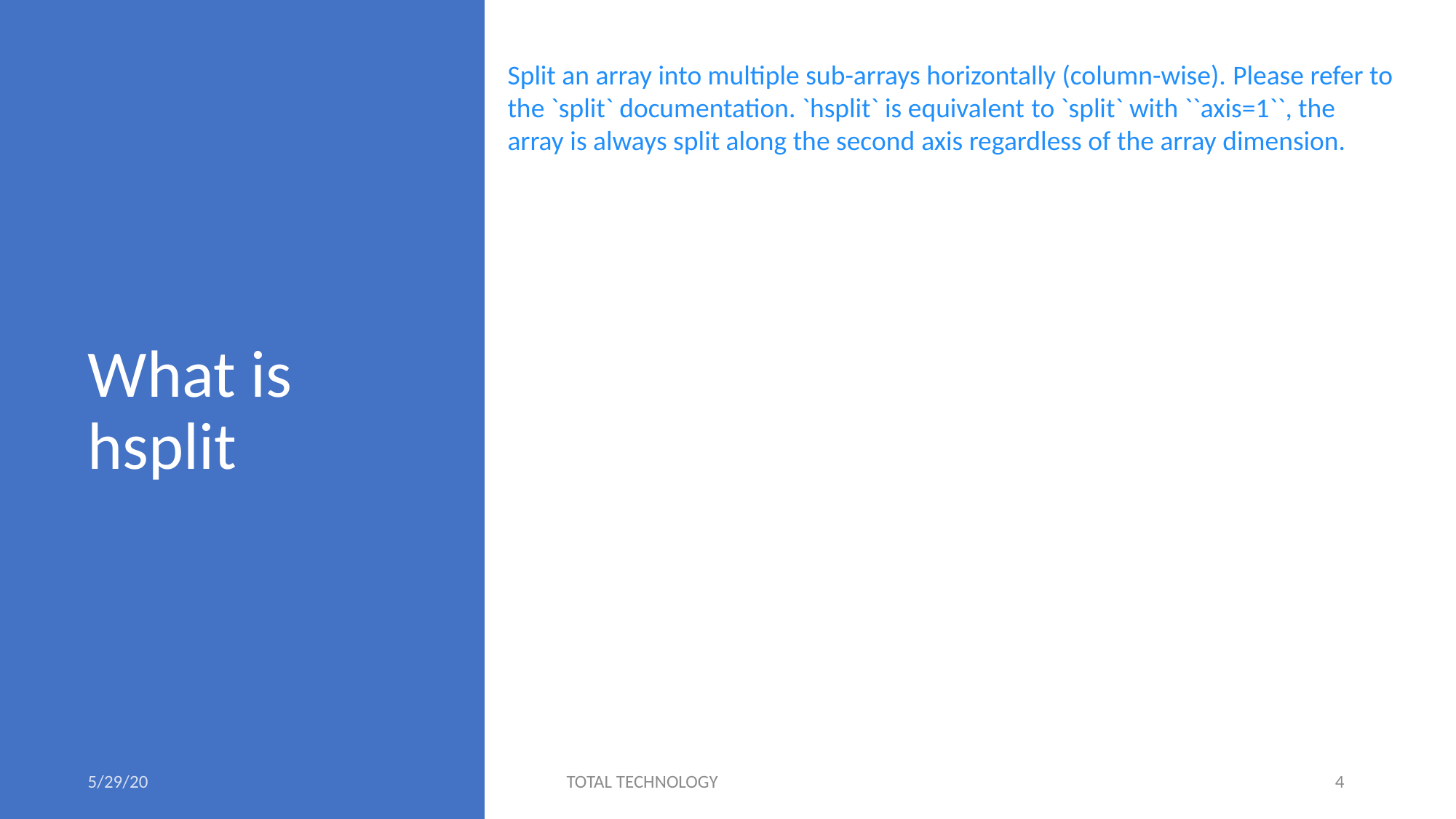

Split an array into multiple sub-arrays horizontally (column-wise). Please refer to the `split` documentation. `hsplit` is equivalent to `split` with ``axis=1``, the array is always split along the second axis regardless of the array dimension.
# What is hsplit

5/29/20
TOTAL TECHNOLOGY
4